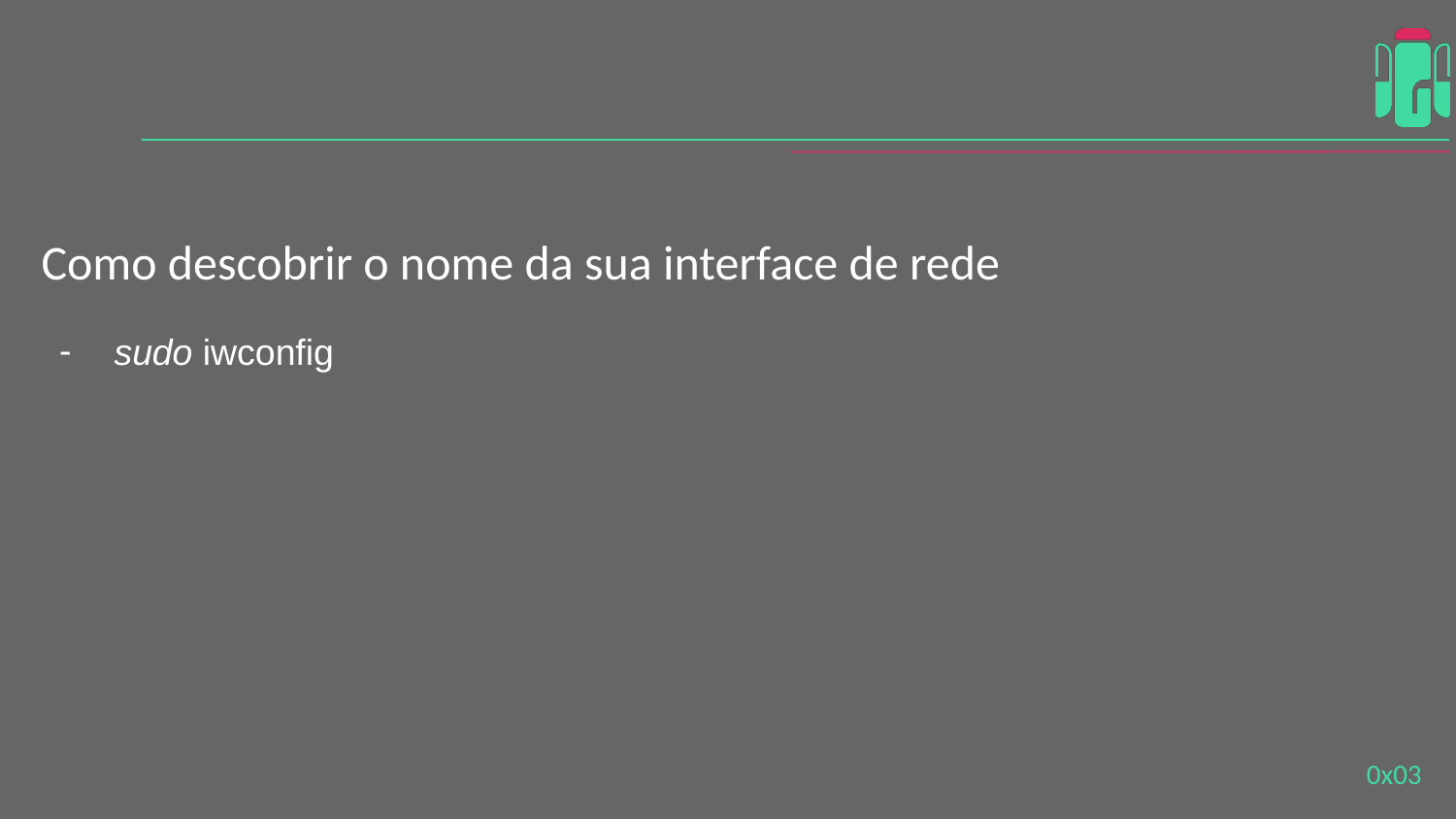

#
Como descobrir o nome da sua interface de rede
sudo iwconfig
0x03